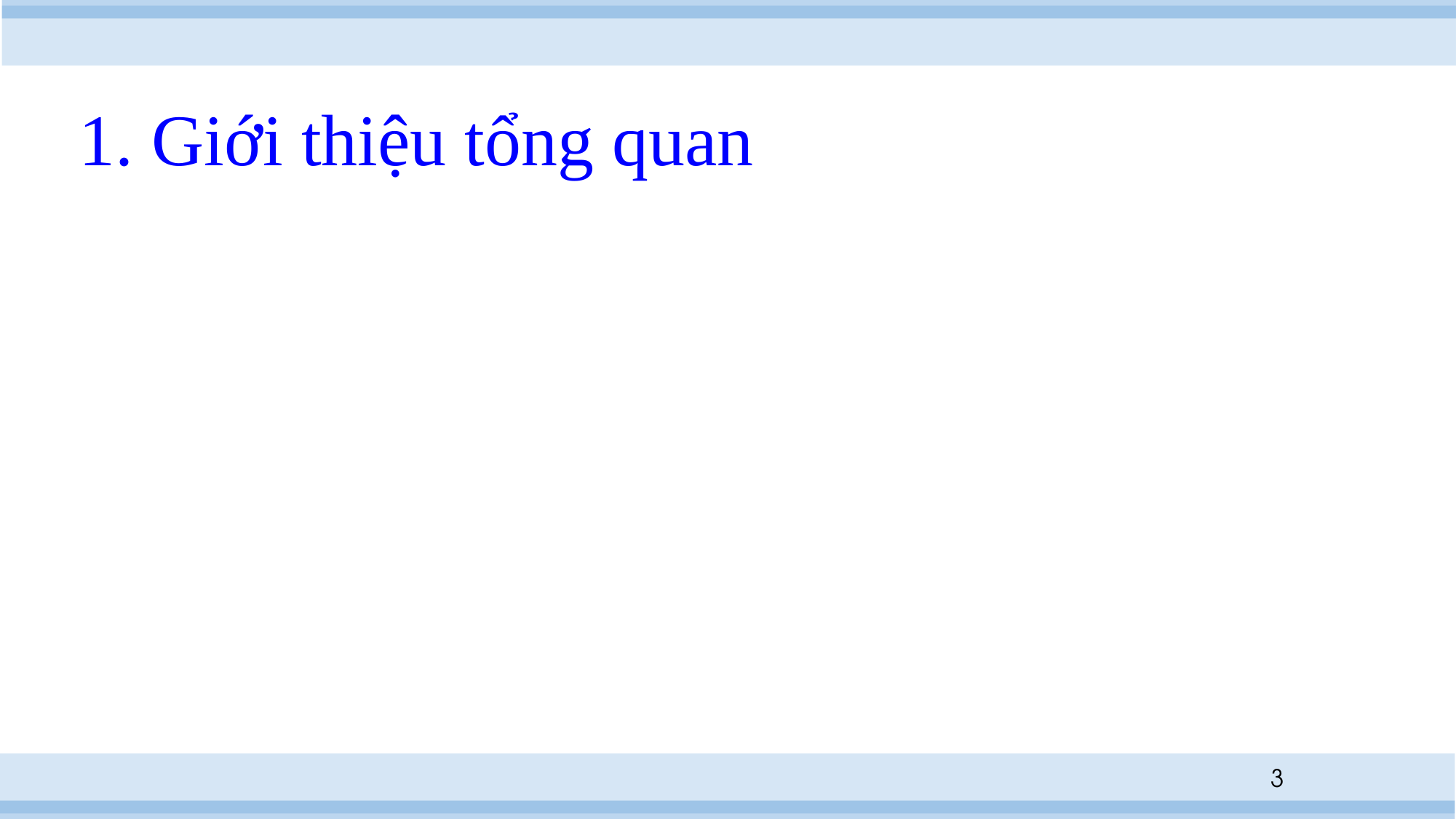

# 1. Giới thiệu tổng quan
3